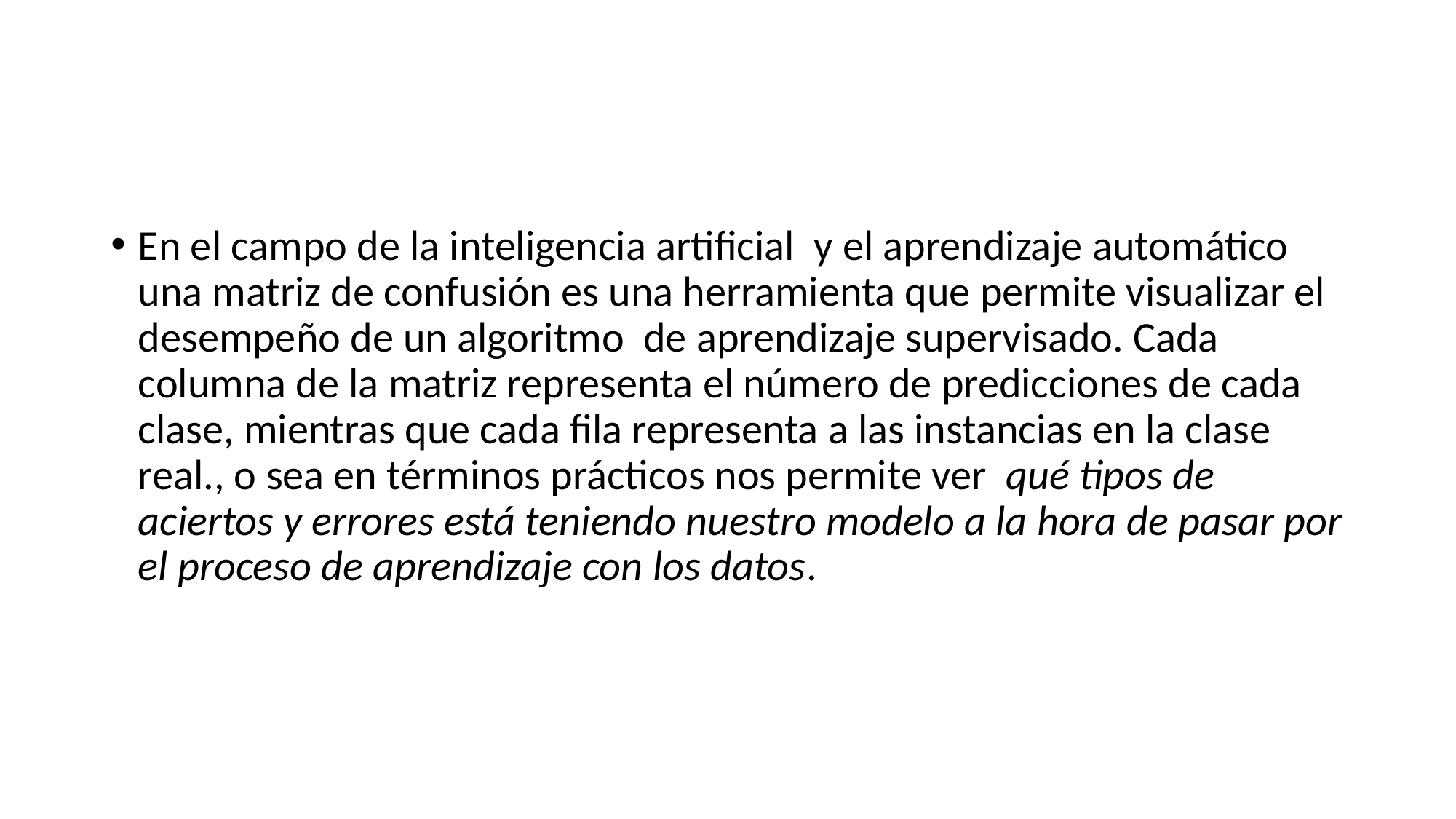

En el campo de la inteligencia artificial  y el aprendizaje automático una matriz de confusión es una herramienta que permite visualizar el desempeño de un algoritmo  de aprendizaje supervisado. Cada columna de la matriz representa el número de predicciones de cada clase, mientras que cada fila representa a las instancias en la clase real., o sea en términos prácticos nos permite ver  qué tipos de aciertos y errores está teniendo nuestro modelo a la hora de pasar por el proceso de aprendizaje con los datos.